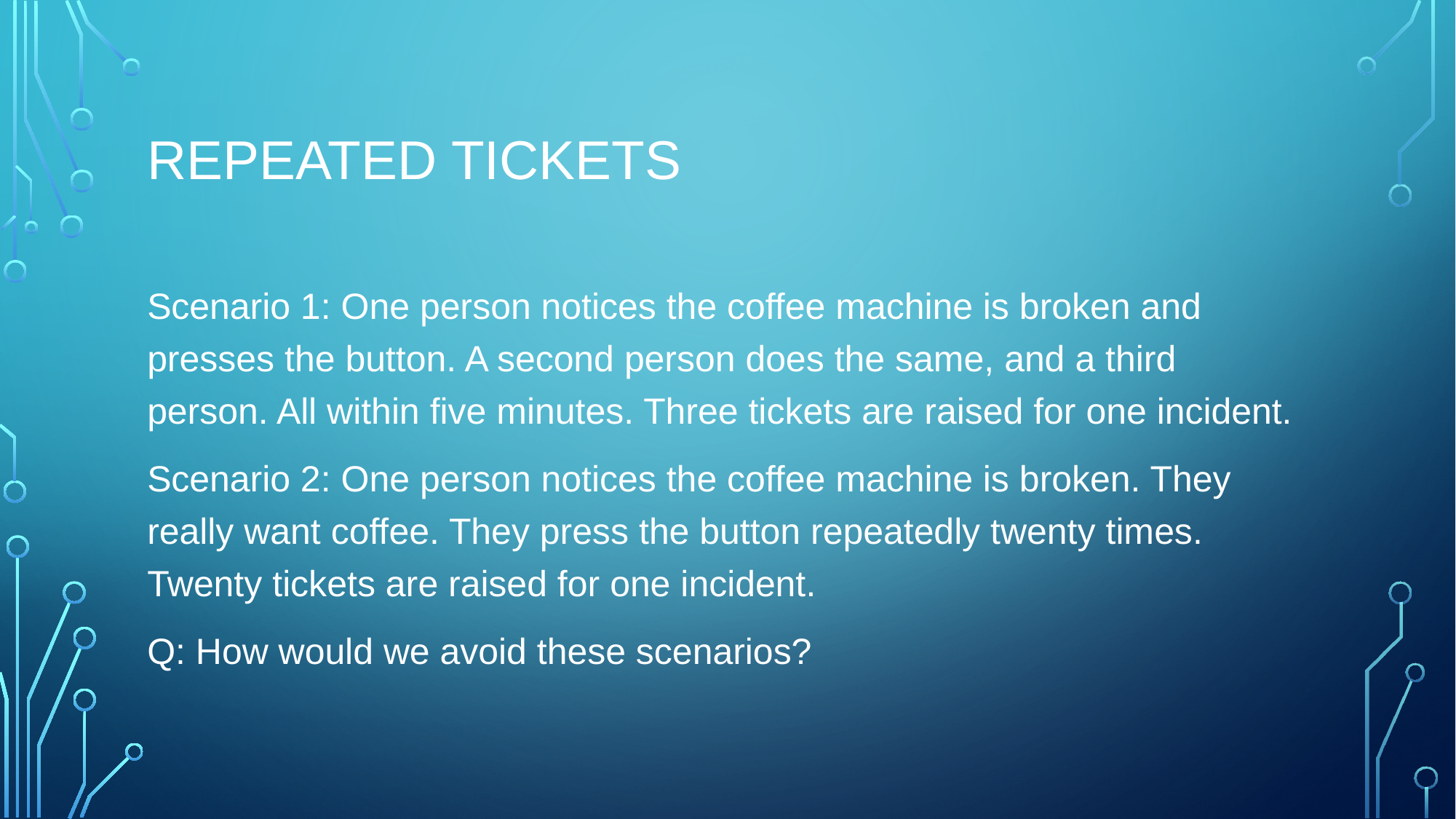

# REPEATED TICKETS
Scenario 1: One person notices the coffee machine is broken and presses the button. A second person does the same, and a third person. All within five minutes. Three tickets are raised for one incident.
Scenario 2: One person notices the coffee machine is broken. They really want coffee. They press the button repeatedly twenty times. Twenty tickets are raised for one incident.
Q: How would we avoid these scenarios?